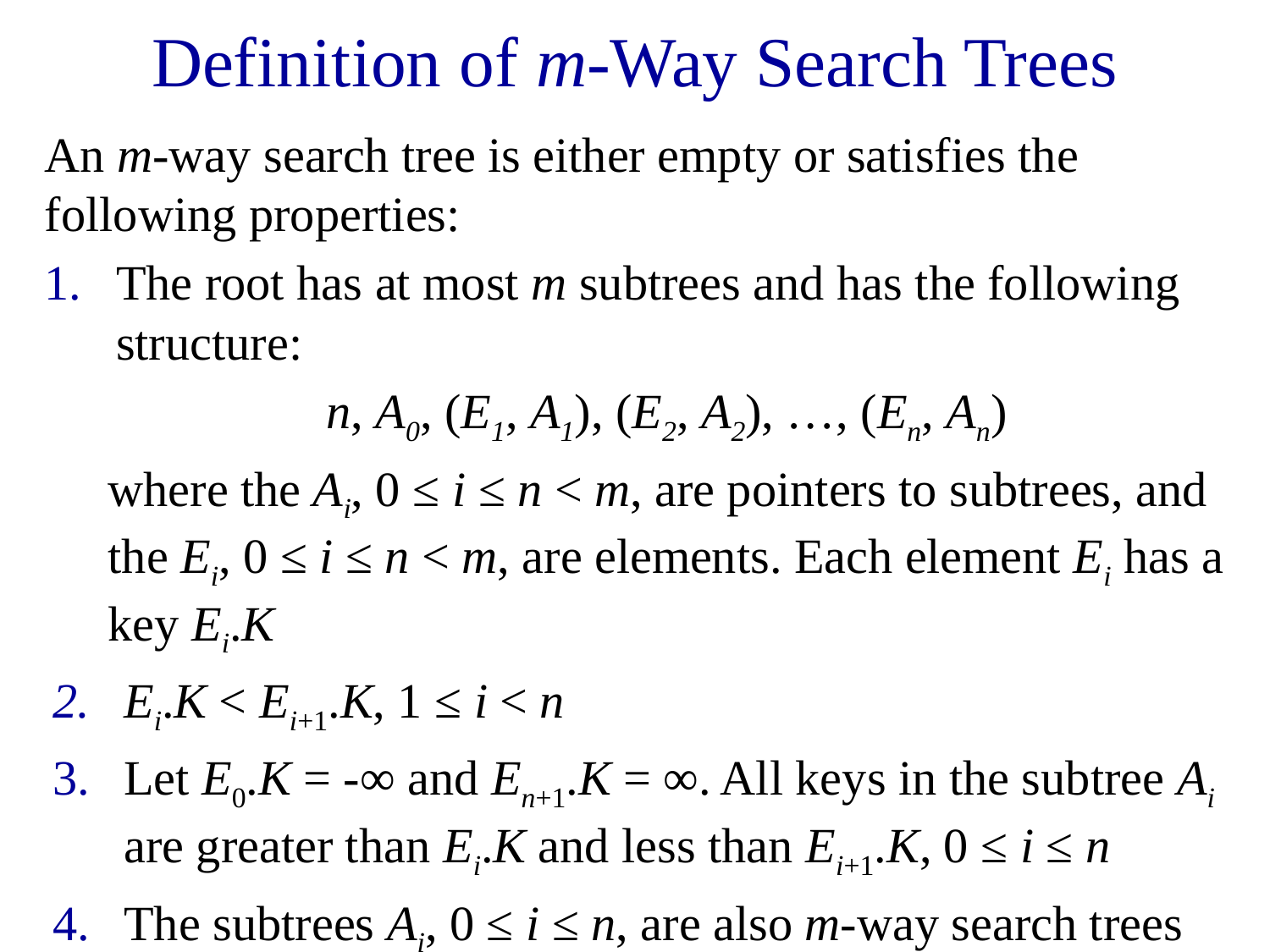

# Definition of m-Way Search Trees
An m-way search tree is either empty or satisfies the following properties:
The root has at most m subtrees and has the following structure:
n, A0, (E1, A1), (E2, A2), …, (En, An)
where the Ai, 0 ≤ i ≤ n < m, are pointers to subtrees, and the Ei, 0 ≤ i ≤ n < m, are elements. Each element Ei has a key Ei.K
Ei.K < Ei+1.K, 1 ≤ i < n
Let E0.K = -∞ and En+1.K = ∞. All keys in the subtree Ai are greater than Ei.K and less than Ei+1.K, 0 ≤ i ≤ n
The subtrees Ai, 0 ≤ i ≤ n, are also m-way search trees